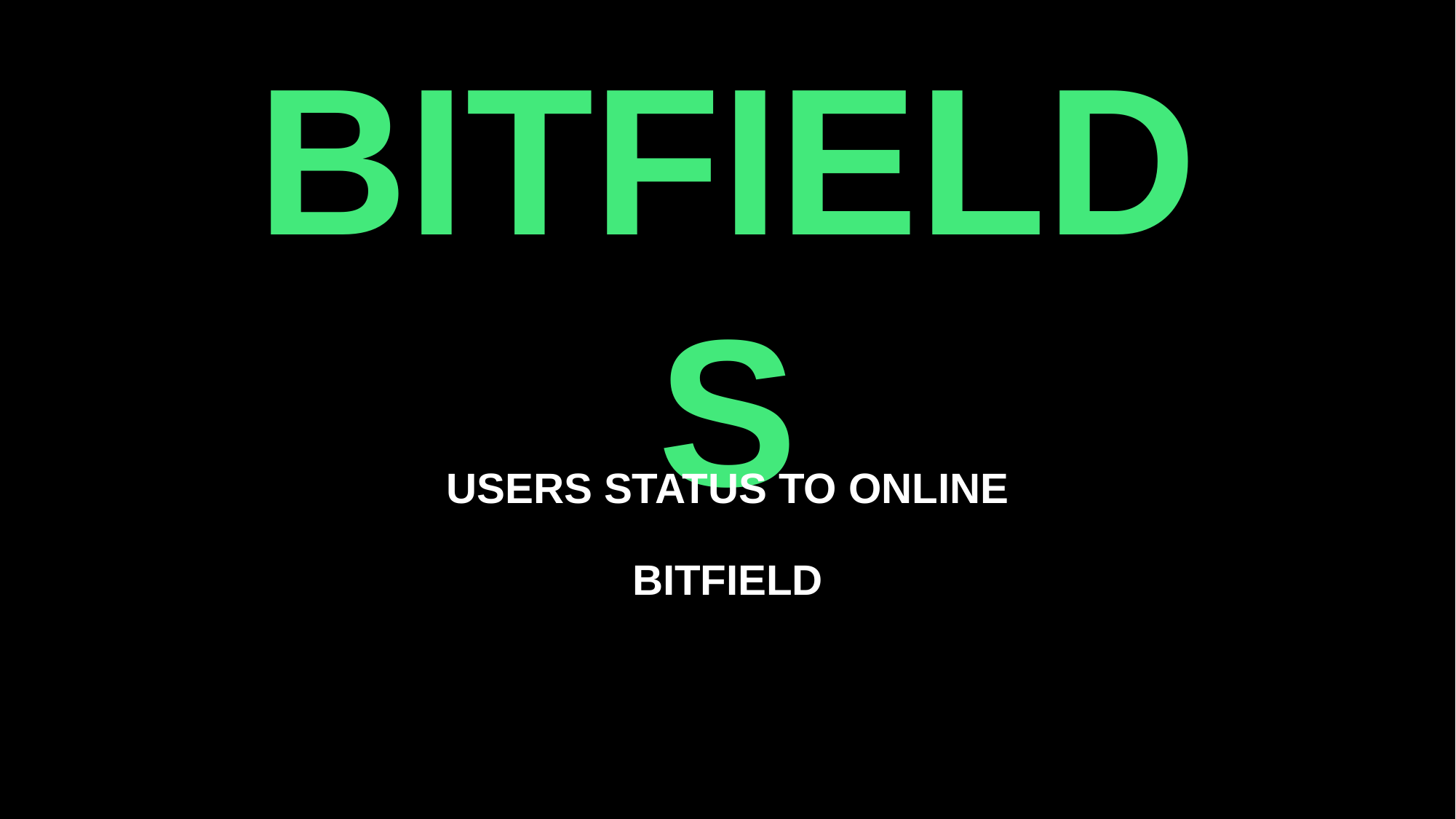

# BITFIELDS
USERS STATUS TO ONLINE
BITFIELD